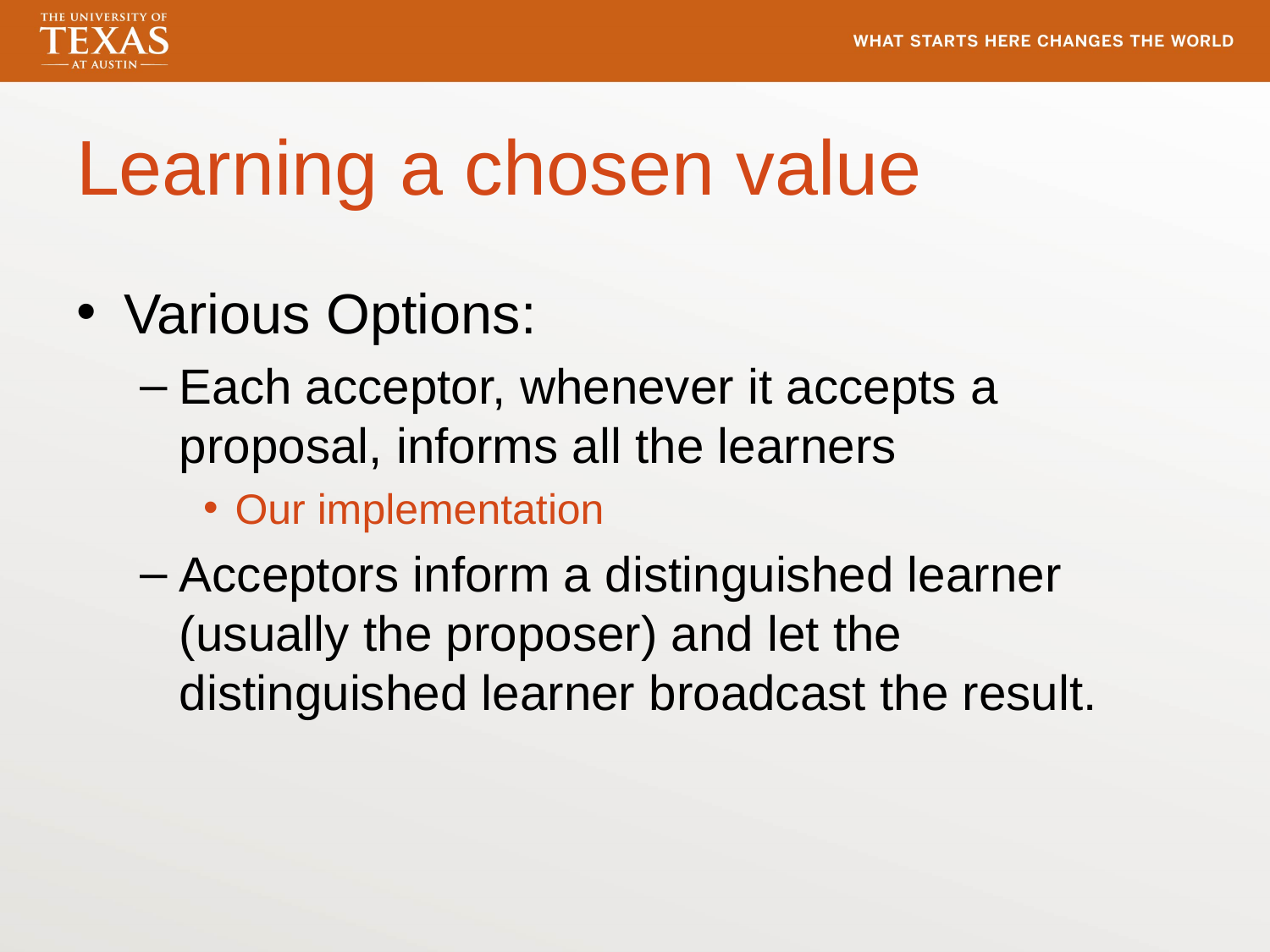

# Learning a chosen value
Various Options:
Each acceptor, whenever it accepts a proposal, informs all the learners
Our implementation
Acceptors inform a distinguished learner (usually the proposer) and let the distinguished learner broadcast the result.